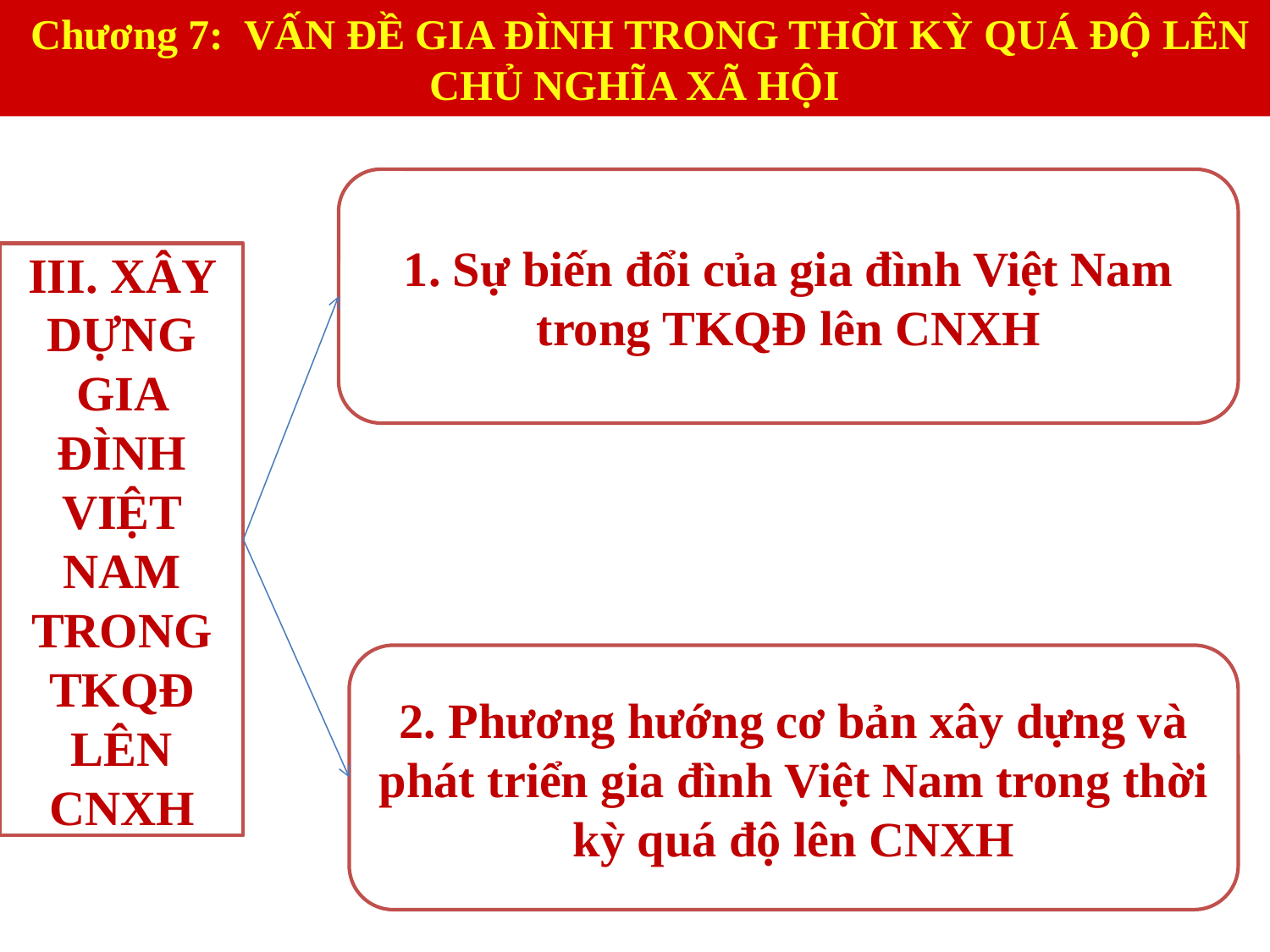

Chương 7:  VẤN ĐỀ GIA ĐÌNH TRONG THỜI KỲ QUÁ ĐỘ LÊN CHỦ NGHĨA XÃ HỘI
1. Sự biến đổi của gia đình Việt Nam trong TKQĐ lên CNXH
III. XÂY DỰNG GIA ĐÌNH VIỆT NAM TRONG TKQĐ LÊN CNXH
2. Phương hướng cơ bản xây dựng và phát triển gia đình Việt Nam trong thời kỳ quá độ lên CNXH